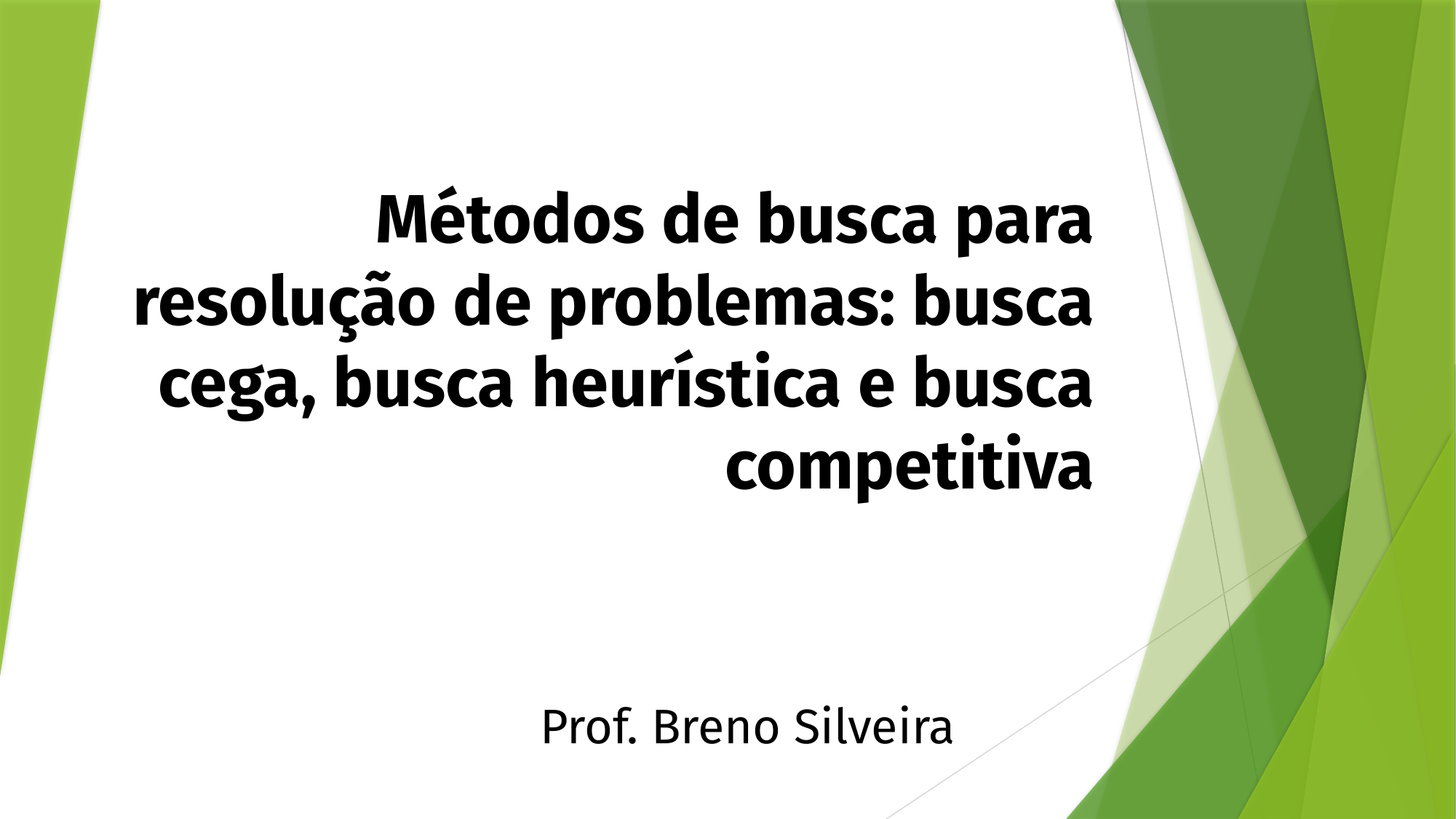

# Métodos de busca para resolução de problemas: busca cega, busca heurística e busca competitiva
Prof. Breno Silveira